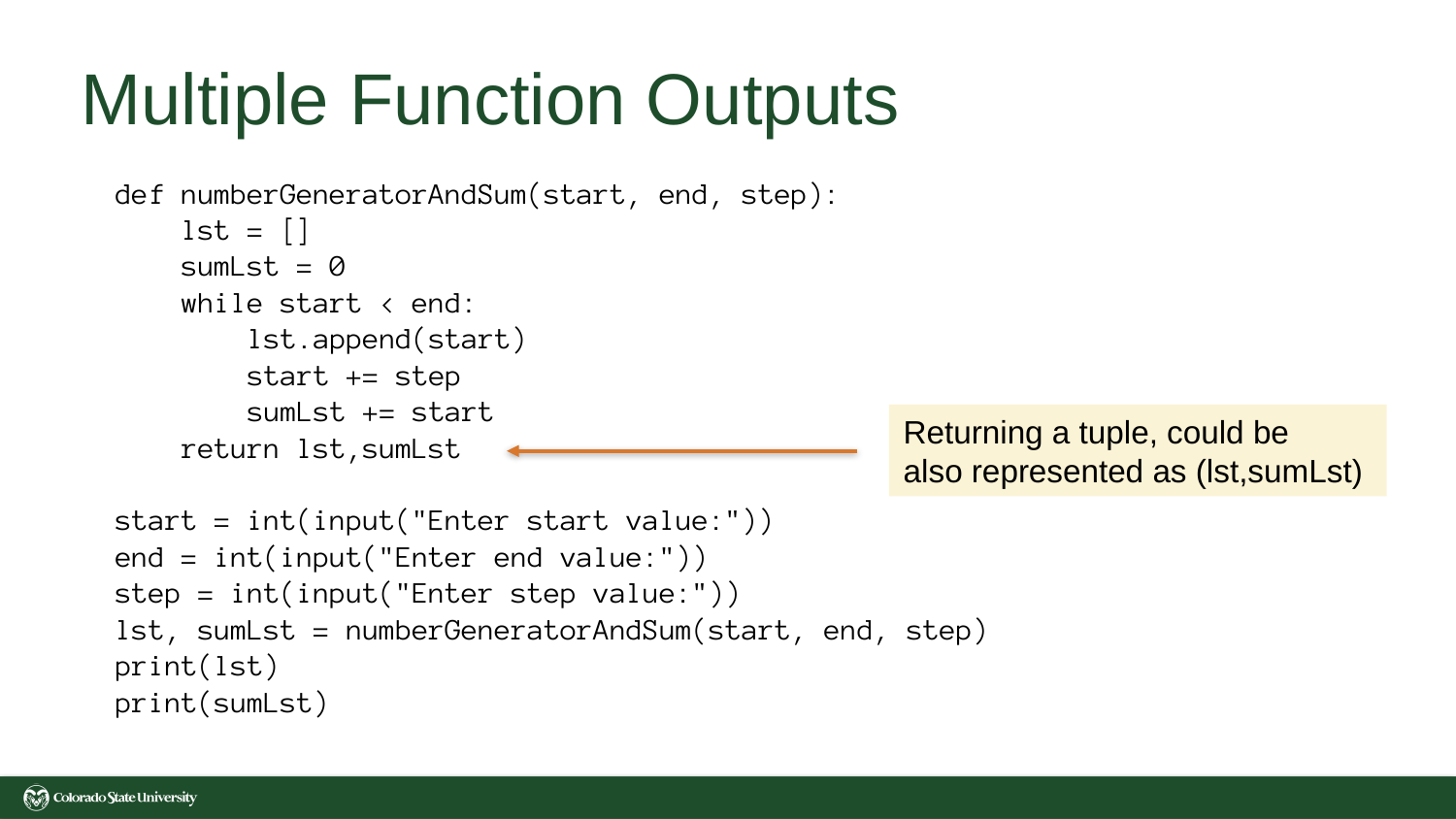

# Multiple Function Outputs
def numberGeneratorAndSum(start, end, step):
    lst = []
    sumLst = 0
    while start < end:
        lst.append(start)
        start += step
        sumLst += start
    return lst,sumLst

start = int(input("Enter start value:"))
end = int(input("Enter end value:"))
step = int(input("Enter step value:"))
lst, sumLst = numberGeneratorAndSum(start, end, step)
print(lst)
print(sumLst)
Returning a tuple, could be
also represented as (lst,sumLst)